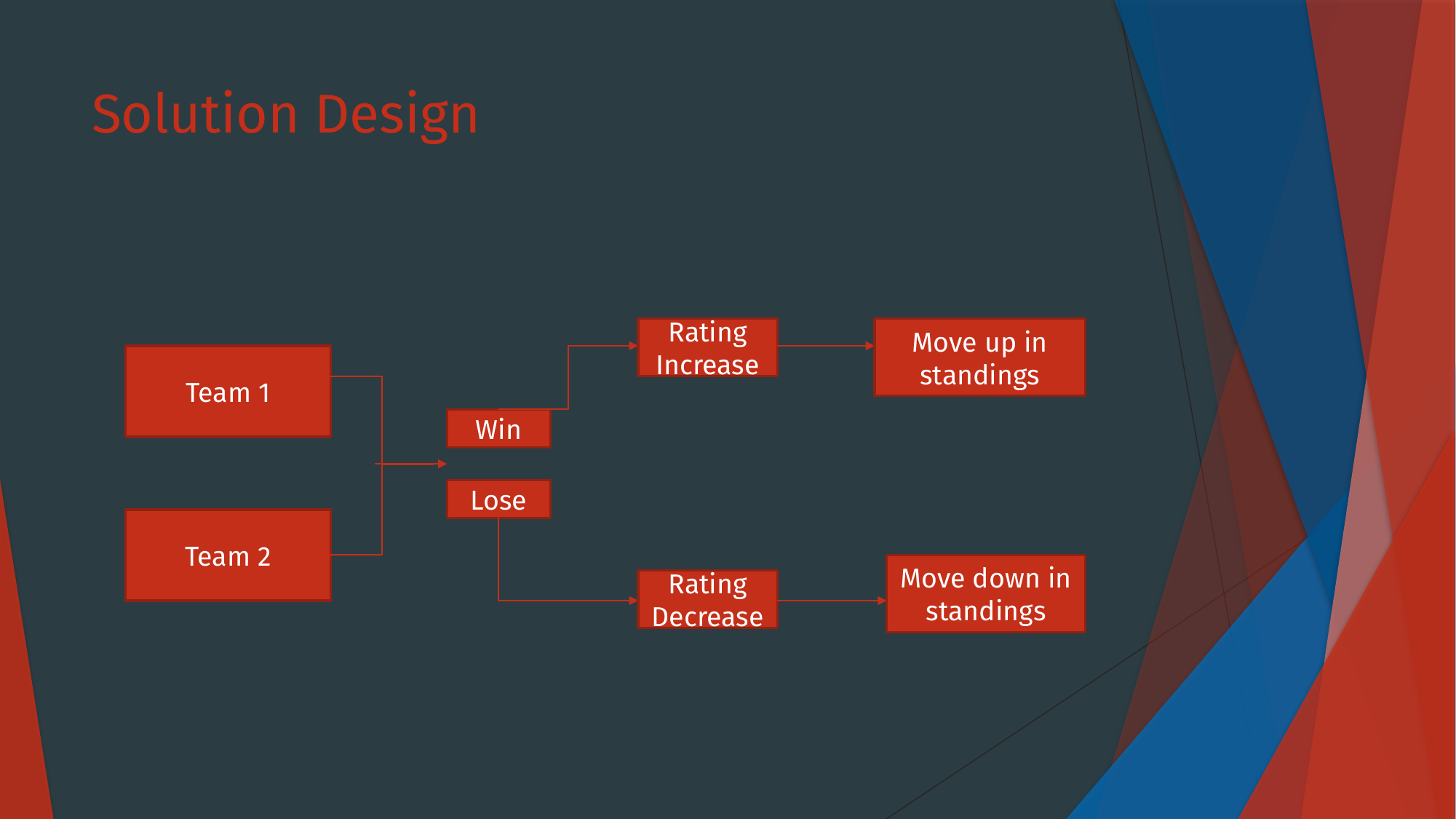

# Solution Design

Rating Increase
Move up in standings
Team 1
Win
Lose
Team 2
Move down in standings
Rating Decrease